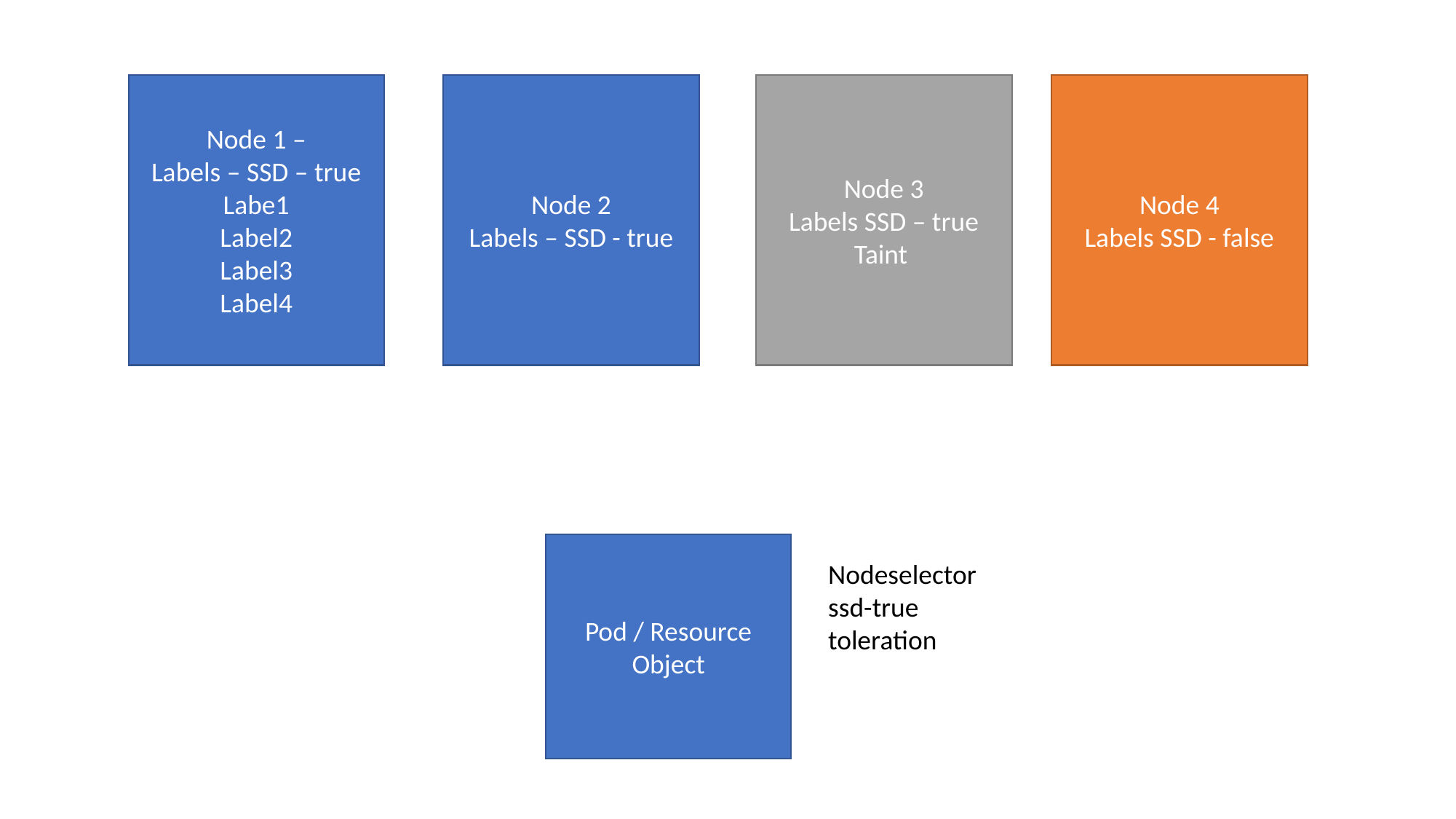

Node 2
Labels – SSD - true
Node 3
Labels SSD – true
Taint
Node 4
Labels SSD - false
Node 1 –
Labels – SSD – true
Labe1
Label2
Label3
Label4
Pod / Resource Object
Nodeselector
ssd-true
toleration